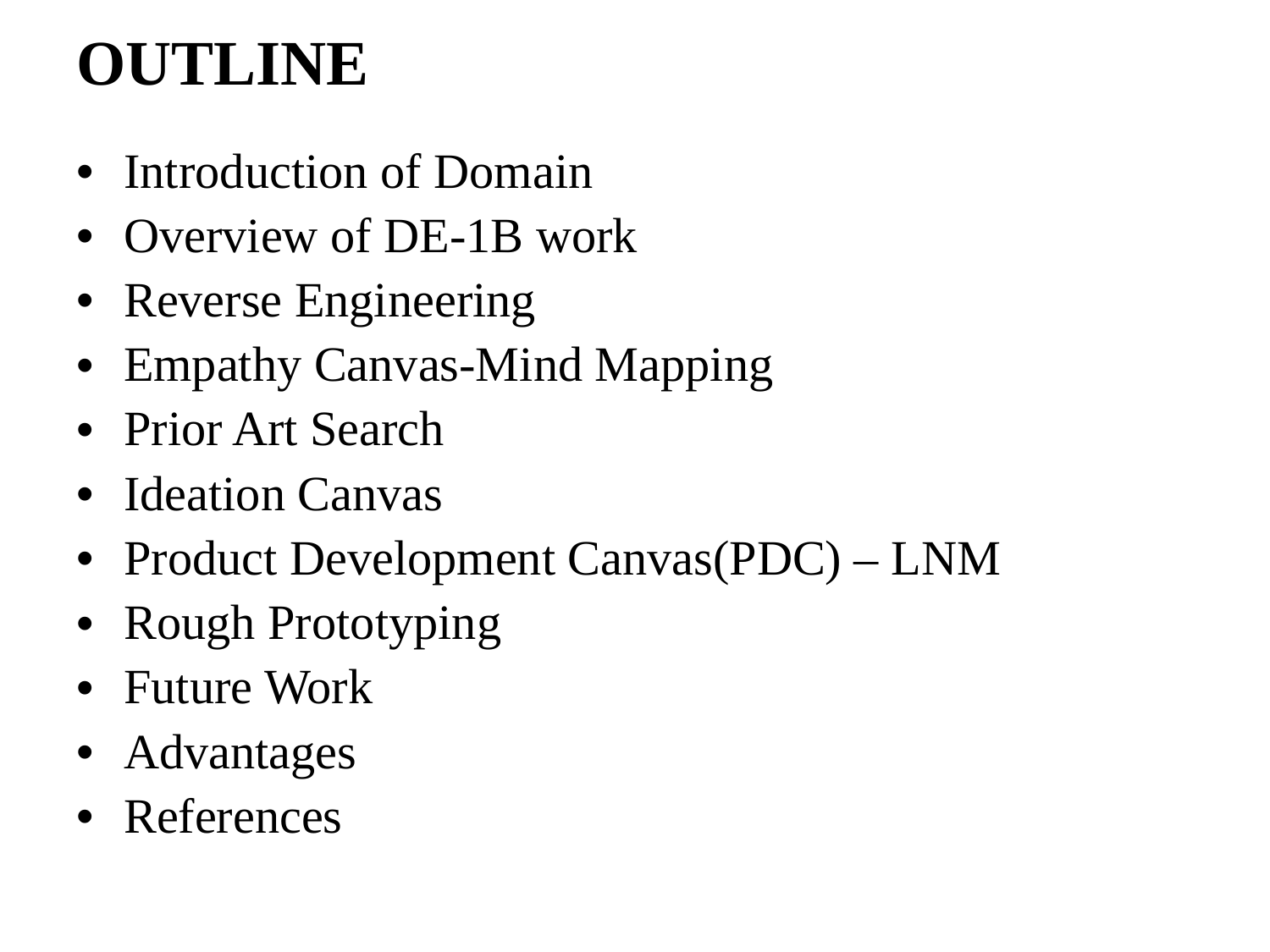

OUTLINE
Introduction of Domain
Overview of DE-1B work
Reverse Engineering
Empathy Canvas-Mind Mapping
Prior Art Search
Ideation Canvas
Product Development Canvas(PDC) – LNM
Rough Prototyping
Future Work
Advantages
References